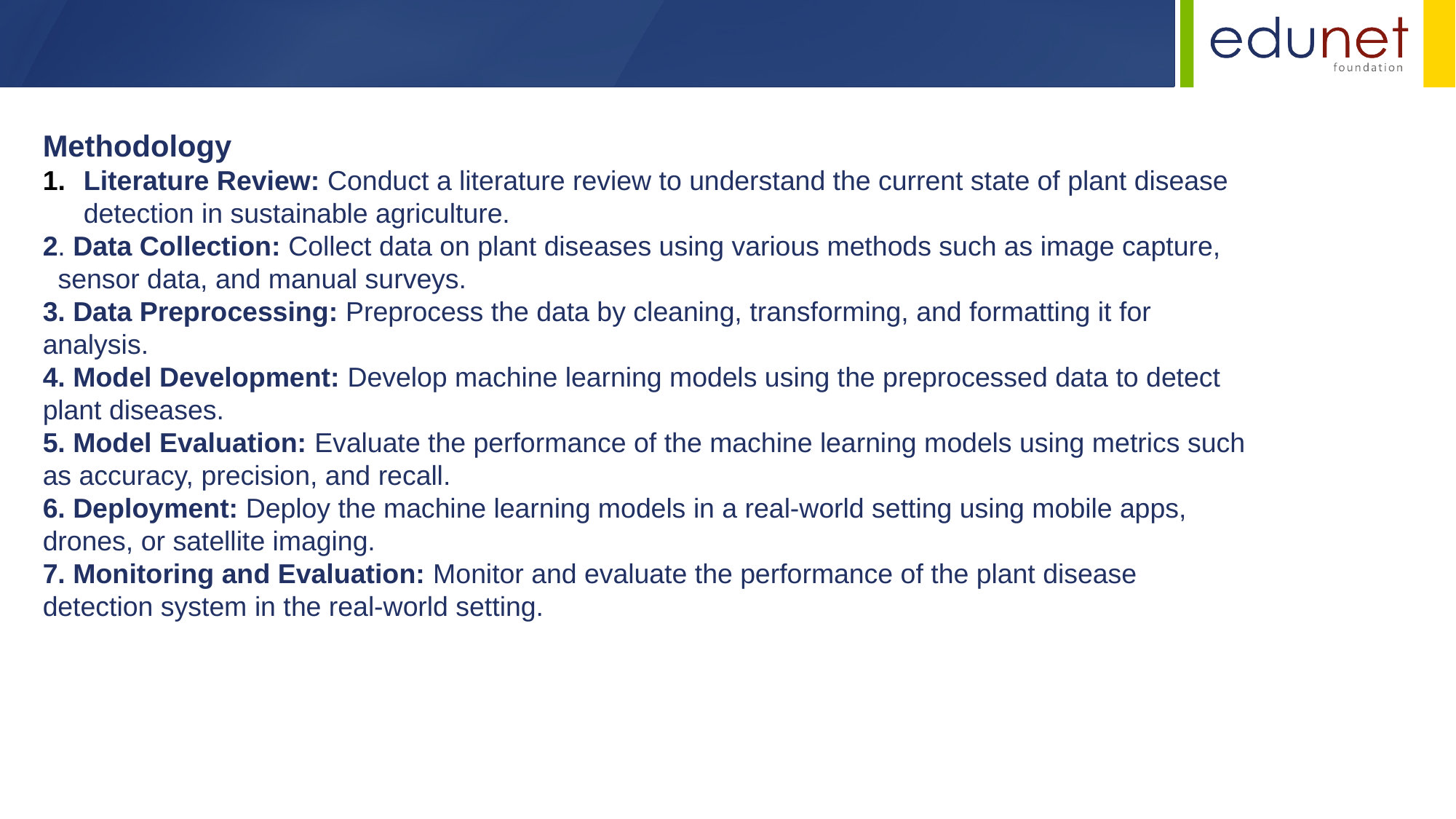

Methodology
Literature Review: Conduct a literature review to understand the current state of plant disease detection in sustainable agriculture.
2. Data Collection: Collect data on plant diseases using various methods such as image capture,      sensor data, and manual surveys.
3. Data Preprocessing: Preprocess the data by cleaning, transforming, and formatting it for analysis.
4. Model Development: Develop machine learning models using the preprocessed data to detect plant diseases.
5. Model Evaluation: Evaluate the performance of the machine learning models using metrics such as accuracy, precision, and recall.
6. Deployment: Deploy the machine learning models in a real-world setting using mobile apps, drones, or satellite imaging.
7. Monitoring and Evaluation: Monitor and evaluate the performance of the plant disease  detection system in the real-world setting.